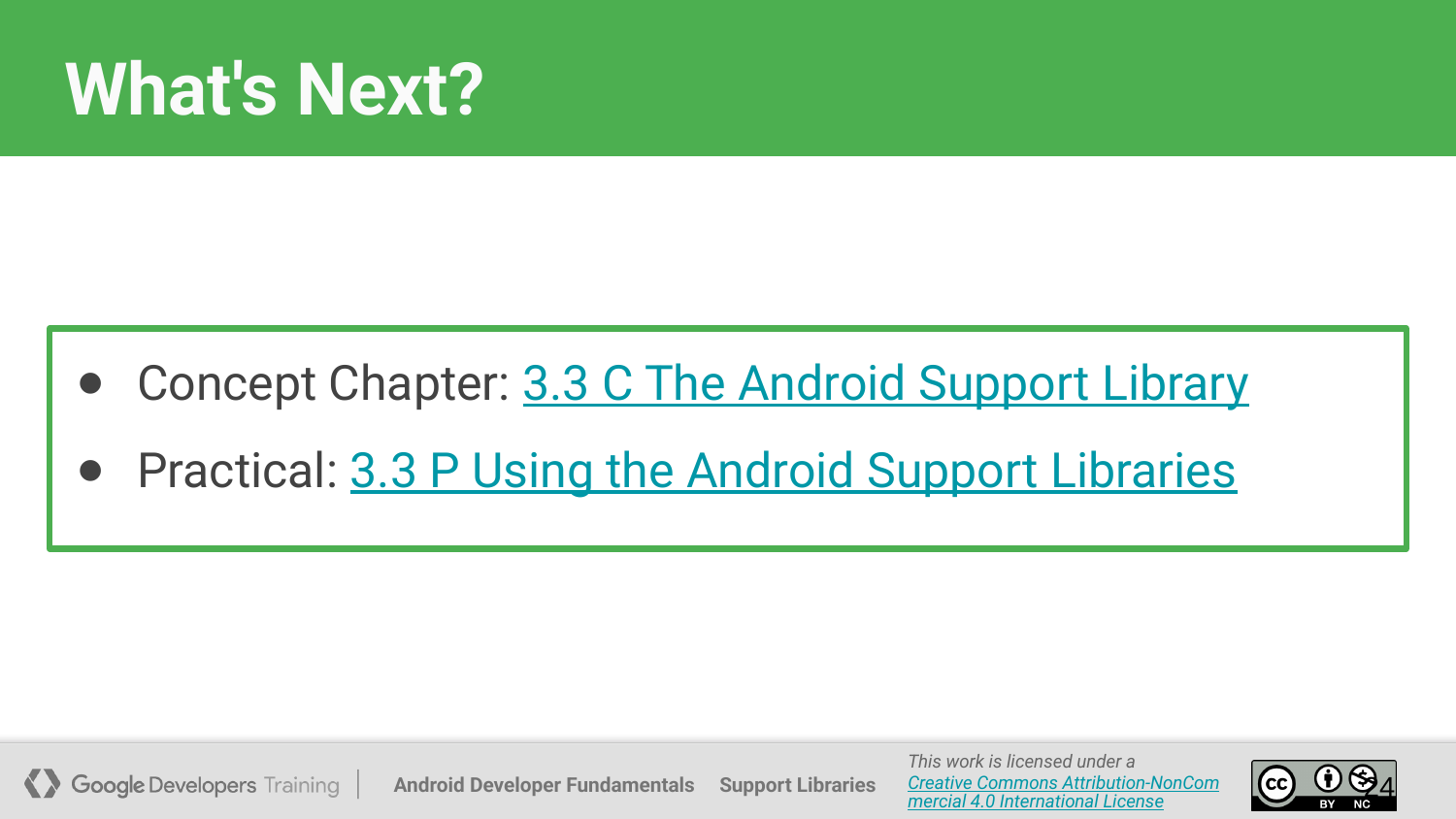

# What's Next?
Concept Chapter: 3.3 C The Android Support Library
Practical: 3.3 P Using the Android Support Libraries
24